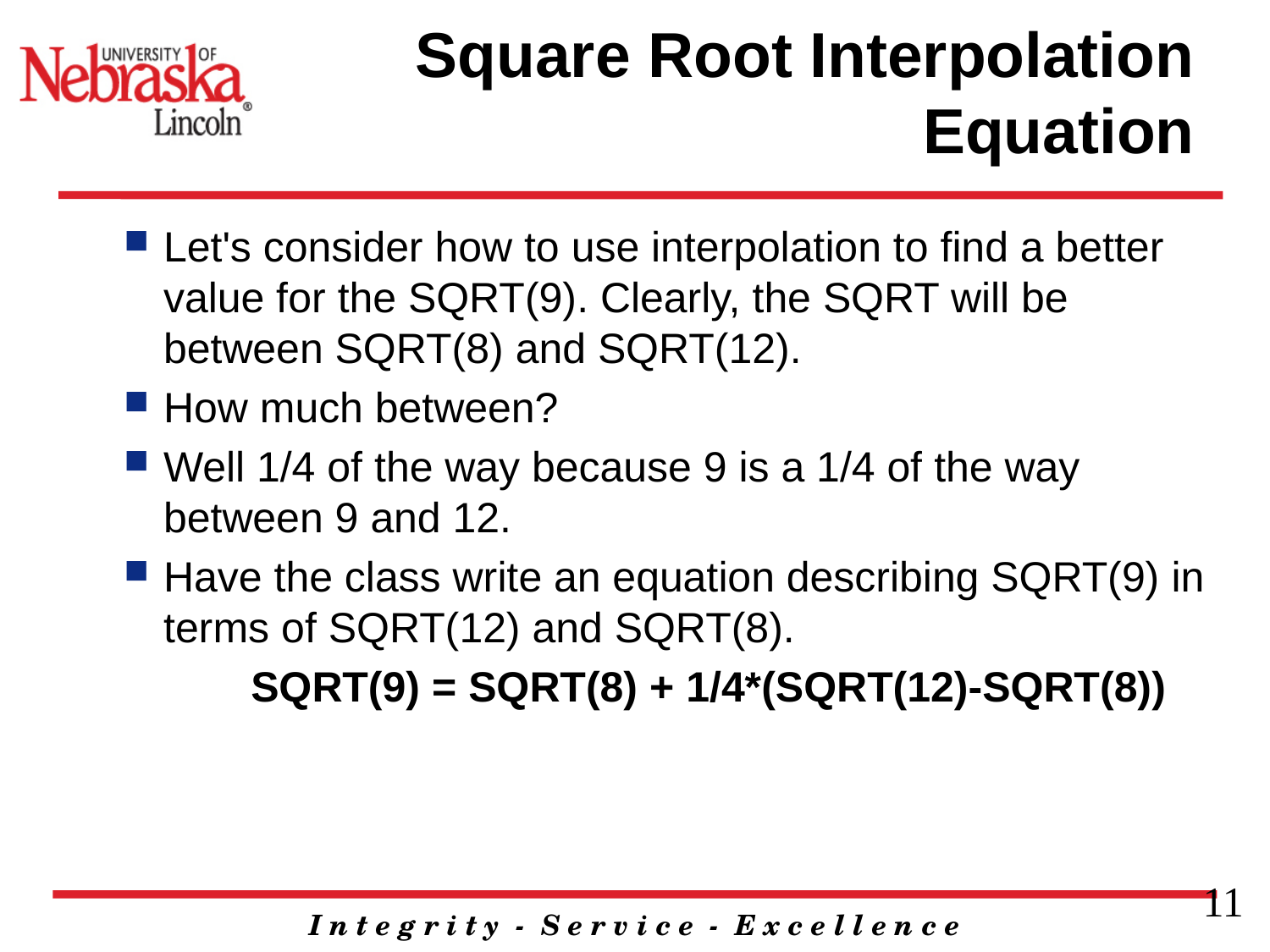

# Square Root Interpolation Equation
Let's consider how to use interpolation to find a better value for the SQRT(9). Clearly, the SQRT will be between SQRT(8) and SQRT(12).
How much between?
Well 1/4 of the way because 9 is a 1/4 of the way between 9 and 12.
Have the class write an equation describing SQRT(9) in terms of SQRT(12) and SQRT(8).
	SQRT(9) = SQRT(8) + 1/4*(SQRT(12)-SQRT(8))
11